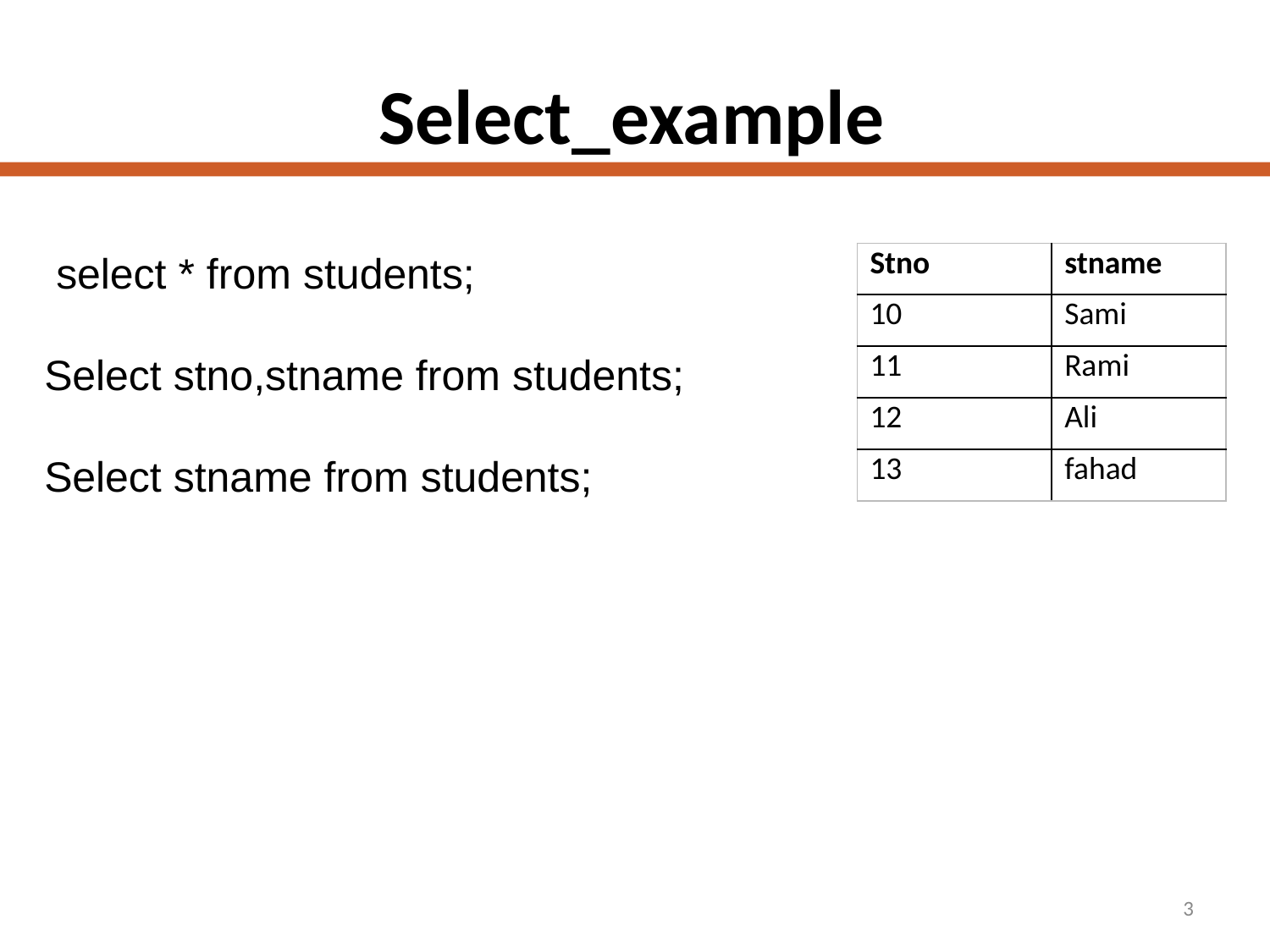

# Select_example
 select * from students;

Select stno,stname from students;

Select stname from students;
| Stno | stname |
| --- | --- |
| 10 | Sami |
| 11 | Rami |
| 12 | Ali |
| 13 | fahad |
3